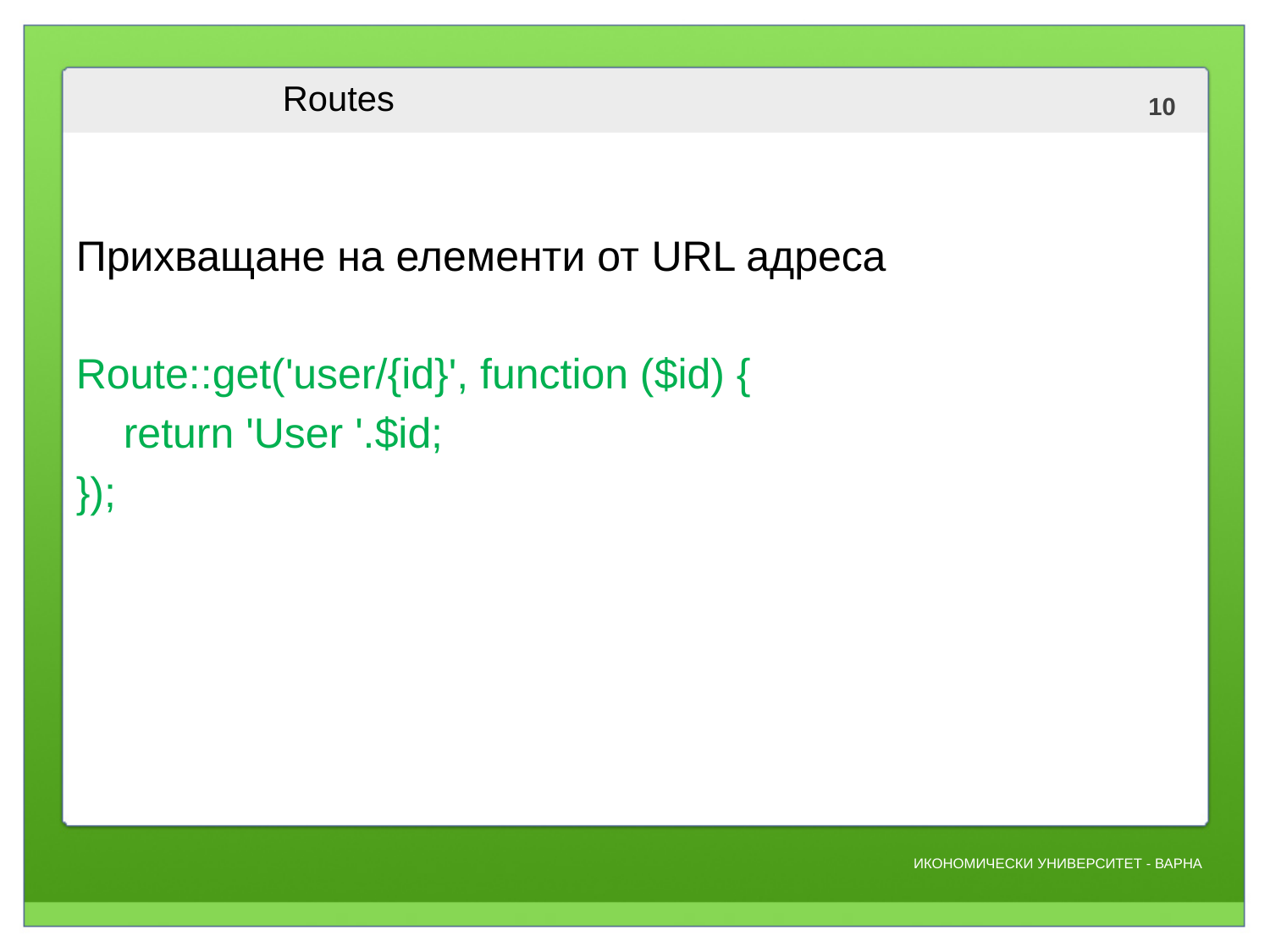

# Routes
Прихващане на елементи от URL адреса

Route::get('user/{id}', function ($id) {
    return 'User '.$id;
});